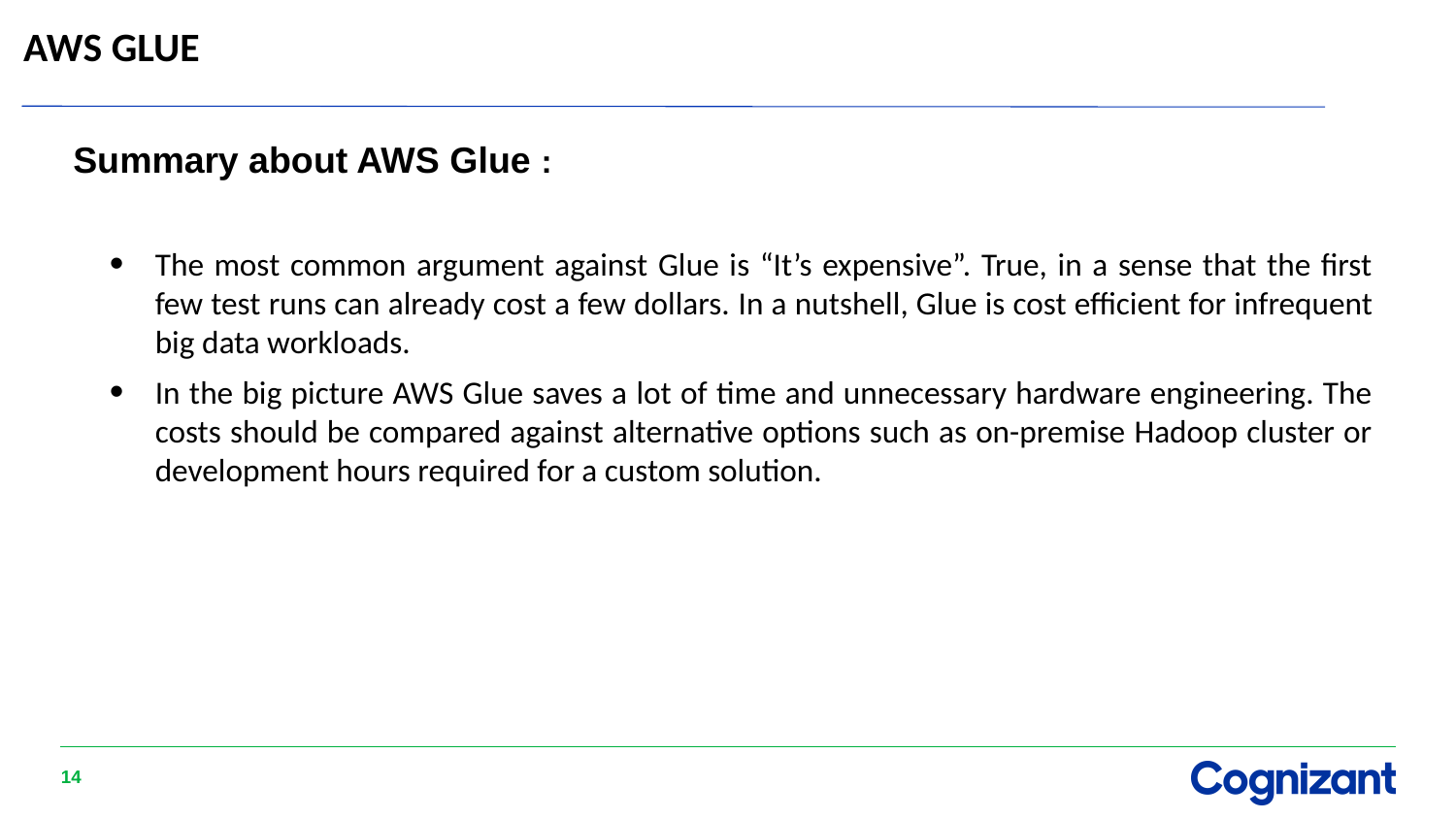

# AWS GLUE
Summary about AWS Glue :

The most common argument against Glue is “It’s expensive”. True, in a sense that the first few test runs can already cost a few dollars. In a nutshell, Glue is cost efficient for infrequent big data workloads.
In the big picture AWS Glue saves a lot of time and unnecessary hardware engineering. The costs should be compared against alternative options such as on-premise Hadoop cluster or development hours required for a custom solution.

14